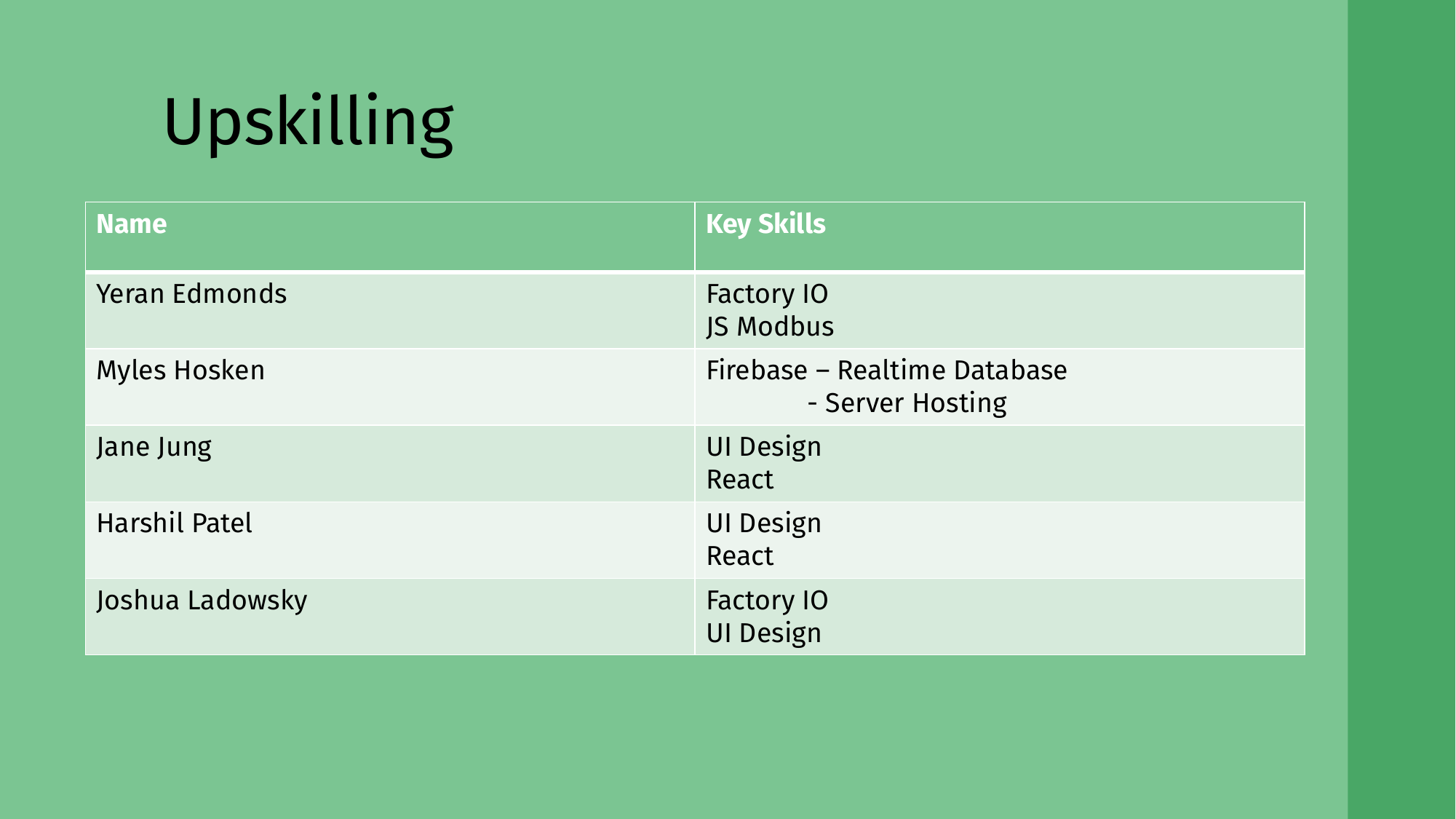

# Upskilling
| Name | Key Skills |
| --- | --- |
| Yeran Edmonds | Factory IO JS Modbus |
| Myles Hosken | Firebase – Realtime Database               - Server Hosting |
| Jane Jung | UI Design React |
| Harshil Patel | UI Design React |
| Joshua Ladowsky | Factory IO UI Design |